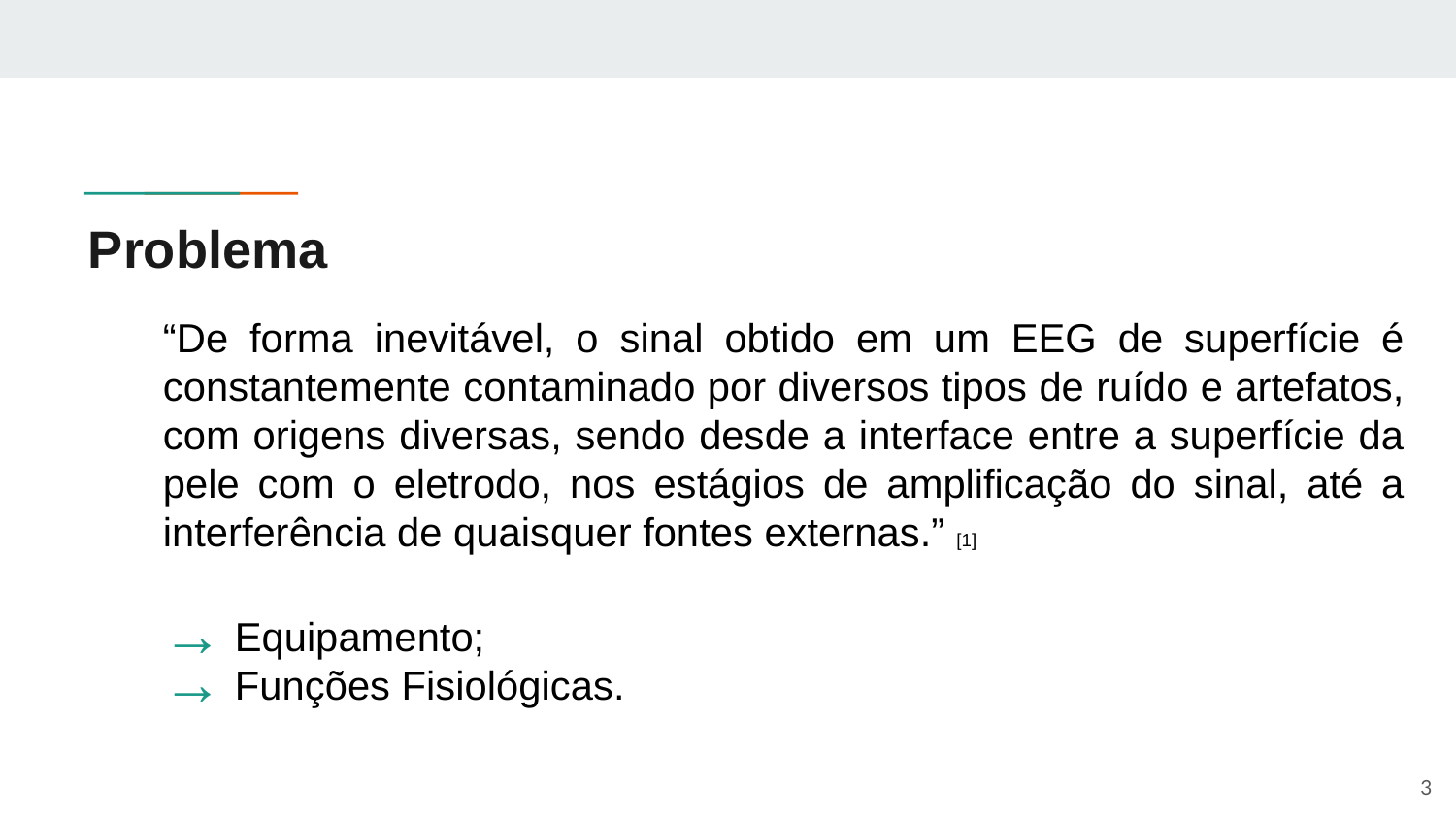

# Problema
“De forma inevitável, o sinal obtido em um EEG de superfície é constantemente contaminado por diversos tipos de ruído e artefatos, com origens diversas, sendo desde a interface entre a superfície da pele com o eletrodo, nos estágios de amplificação do sinal, até a interferência de quaisquer fontes externas.” [1]

 Equipamento;
 Funções Fisiológicas.
3